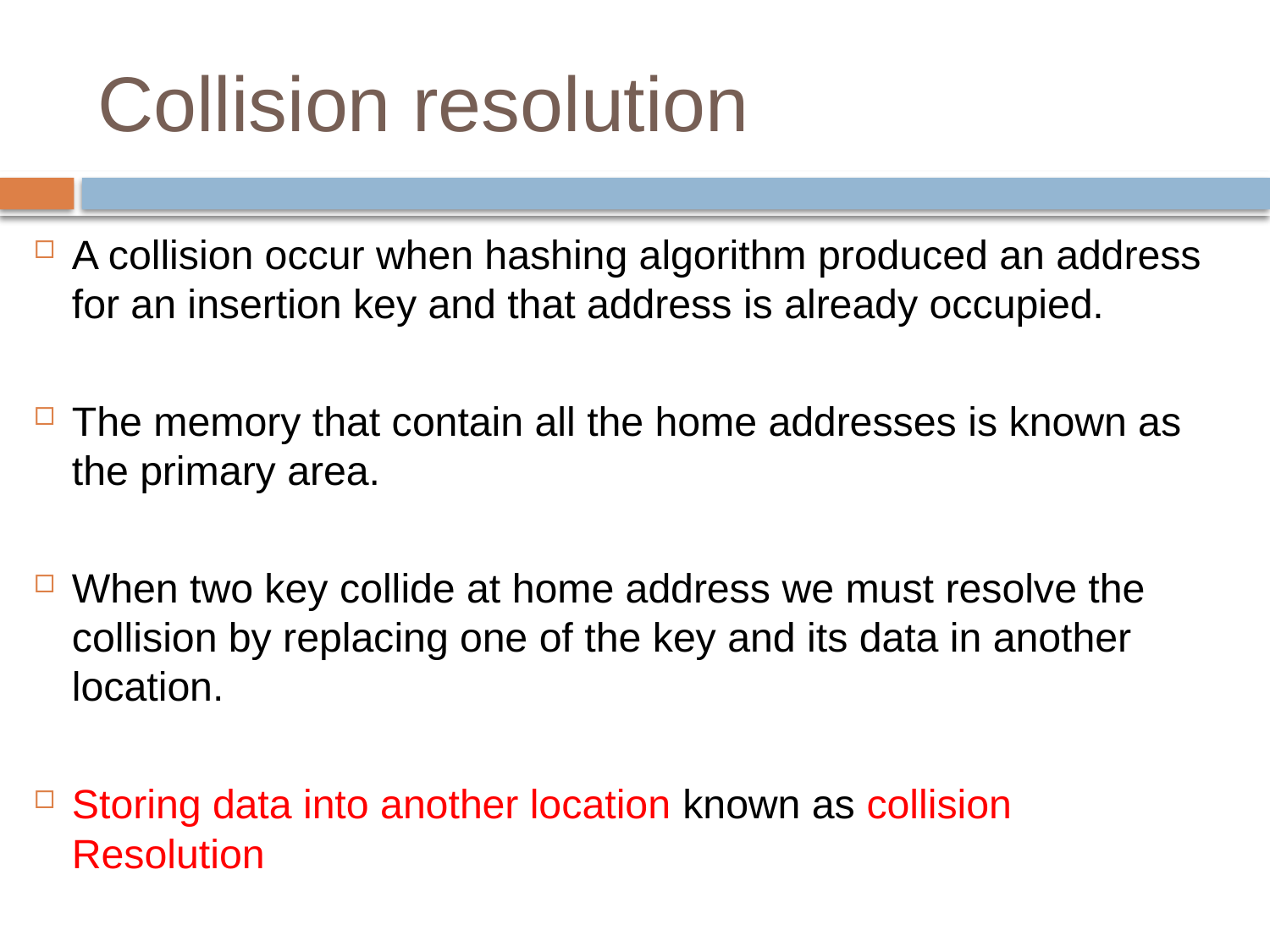

# Collision resolution
A collision occur when hashing algorithm produced an address for an insertion key and that address is already occupied.

The memory that contain all the home addresses is known as the primary area.

When two key collide at home address we must resolve the collision by replacing one of the key and its data in another location.

Storing data into another location known as collision Resolution